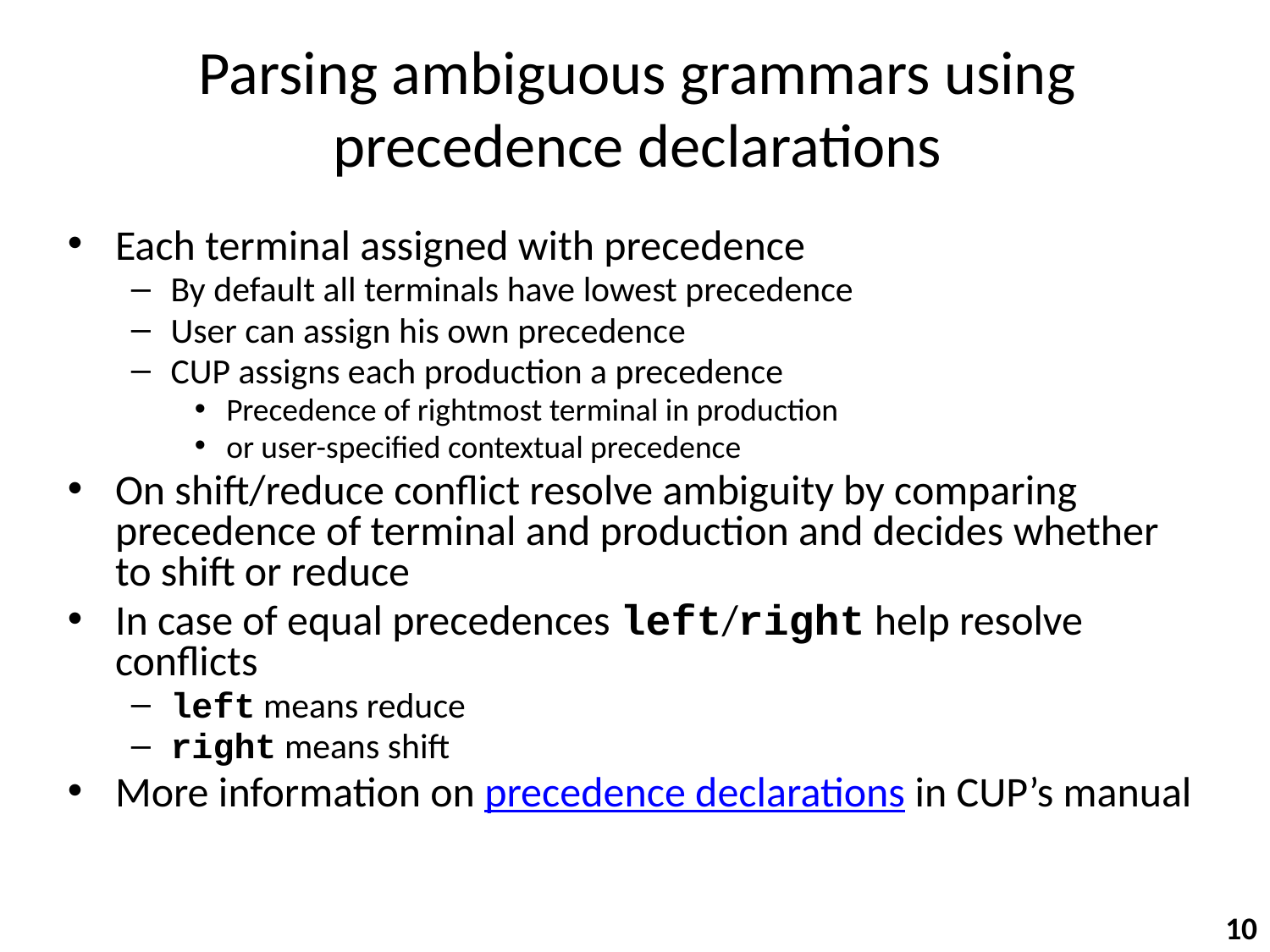

# Parsing ambiguous grammars using precedence declarations
Each terminal assigned with precedence
By default all terminals have lowest precedence
User can assign his own precedence
CUP assigns each production a precedence
Precedence of rightmost terminal in production
or user-specified contextual precedence
On shift/reduce conflict resolve ambiguity by comparing precedence of terminal and production and decides whether to shift or reduce
In case of equal precedences left/right help resolve conflicts
left means reduce
right means shift
More information on precedence declarations in CUP’s manual
10